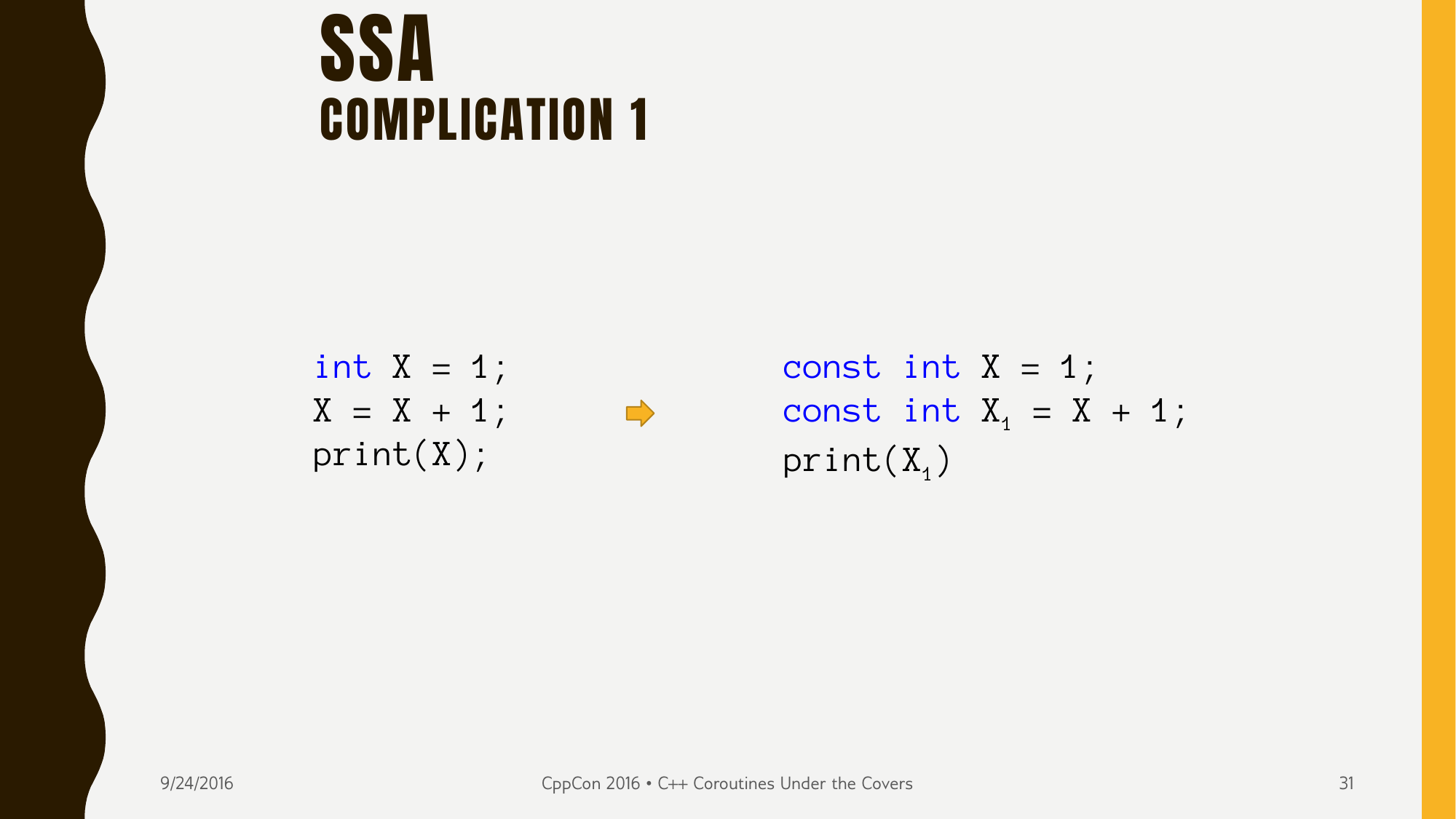

# ssa complication 1

  int X = 1;
  X = X + 1;
  print(X);

const int X = 1;
const int X1 = X + 1;
print(X1)

9/24/2016
CppCon 2016 • C++ Coroutines Under the Covers
31